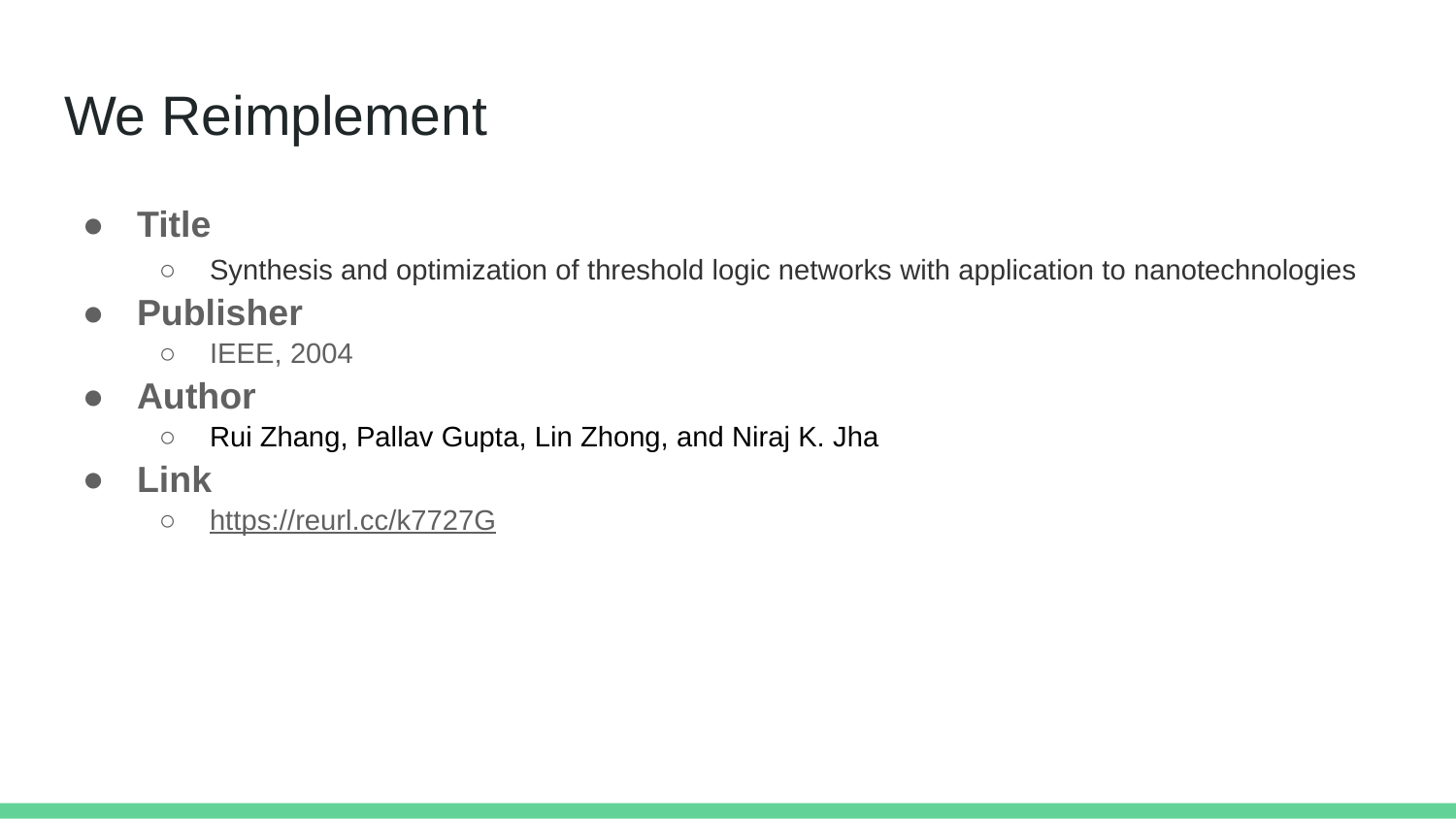

# We Reimplement
Title
Synthesis and optimization of threshold logic networks with application to nanotechnologies
Publisher
IEEE, 2004
Author
Rui Zhang, Pallav Gupta, Lin Zhong, and Niraj K. Jha
Link
https://reurl.cc/k7727G